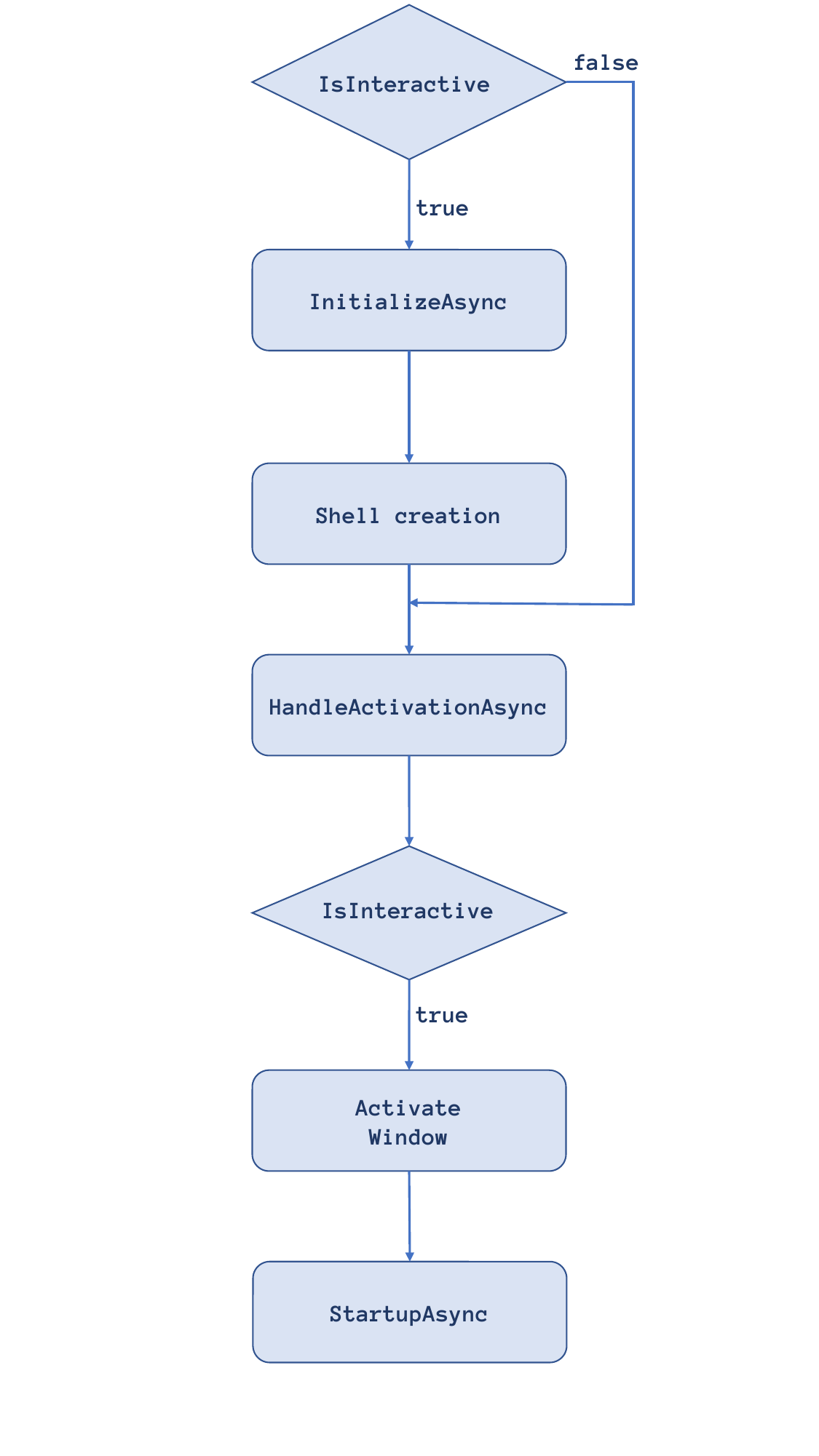

false
IsInteractive
true
InitializeAsync
Shell creation
HandleActivationAsync

IsInteractive
true
Activate
Window
StartupAsync